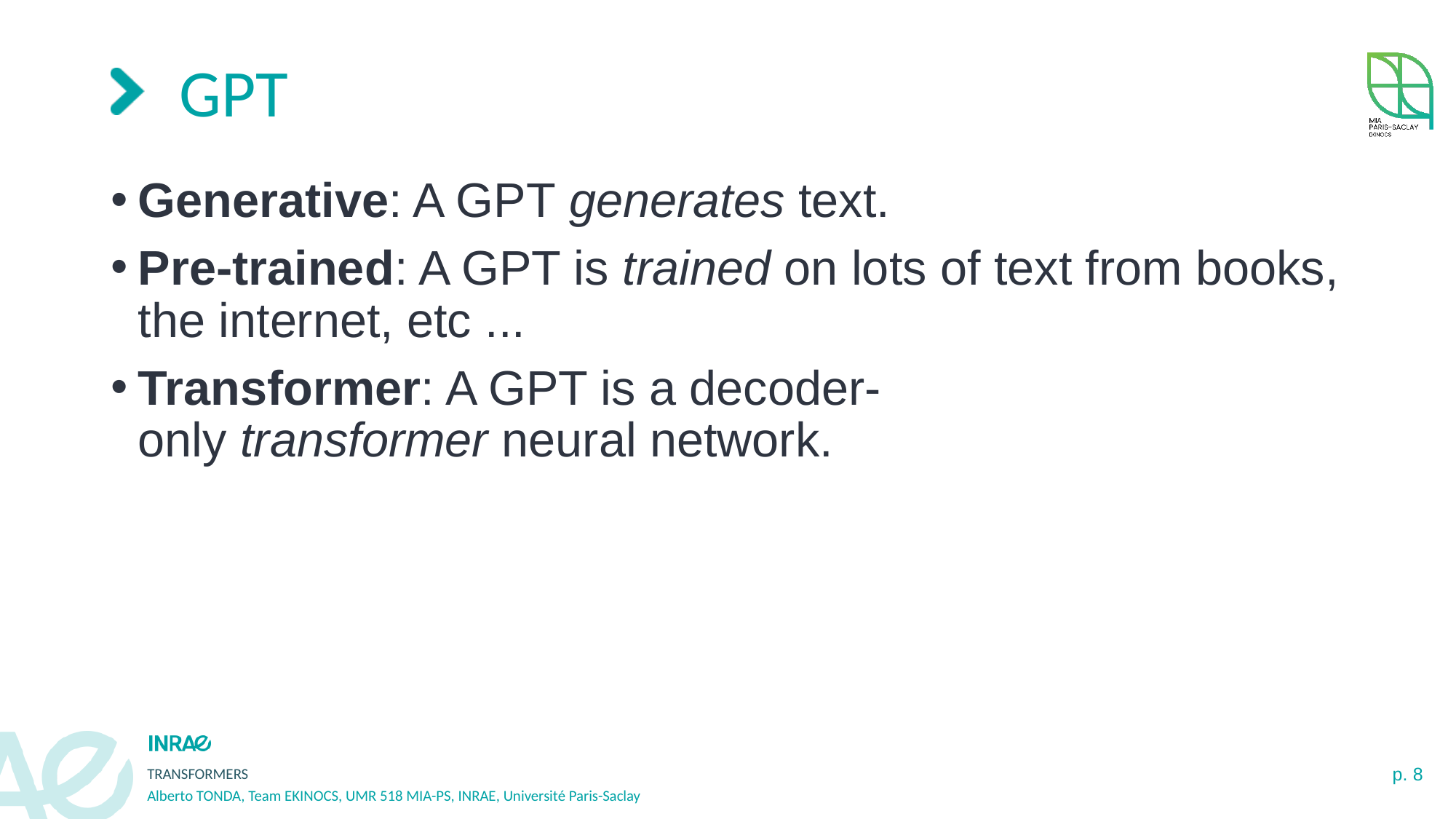

# GPT
Generative: A GPT generates text.
Pre-trained: A GPT is trained on lots of text from books, the internet, etc ...
Transformer: A GPT is a decoder-only transformer neural network.